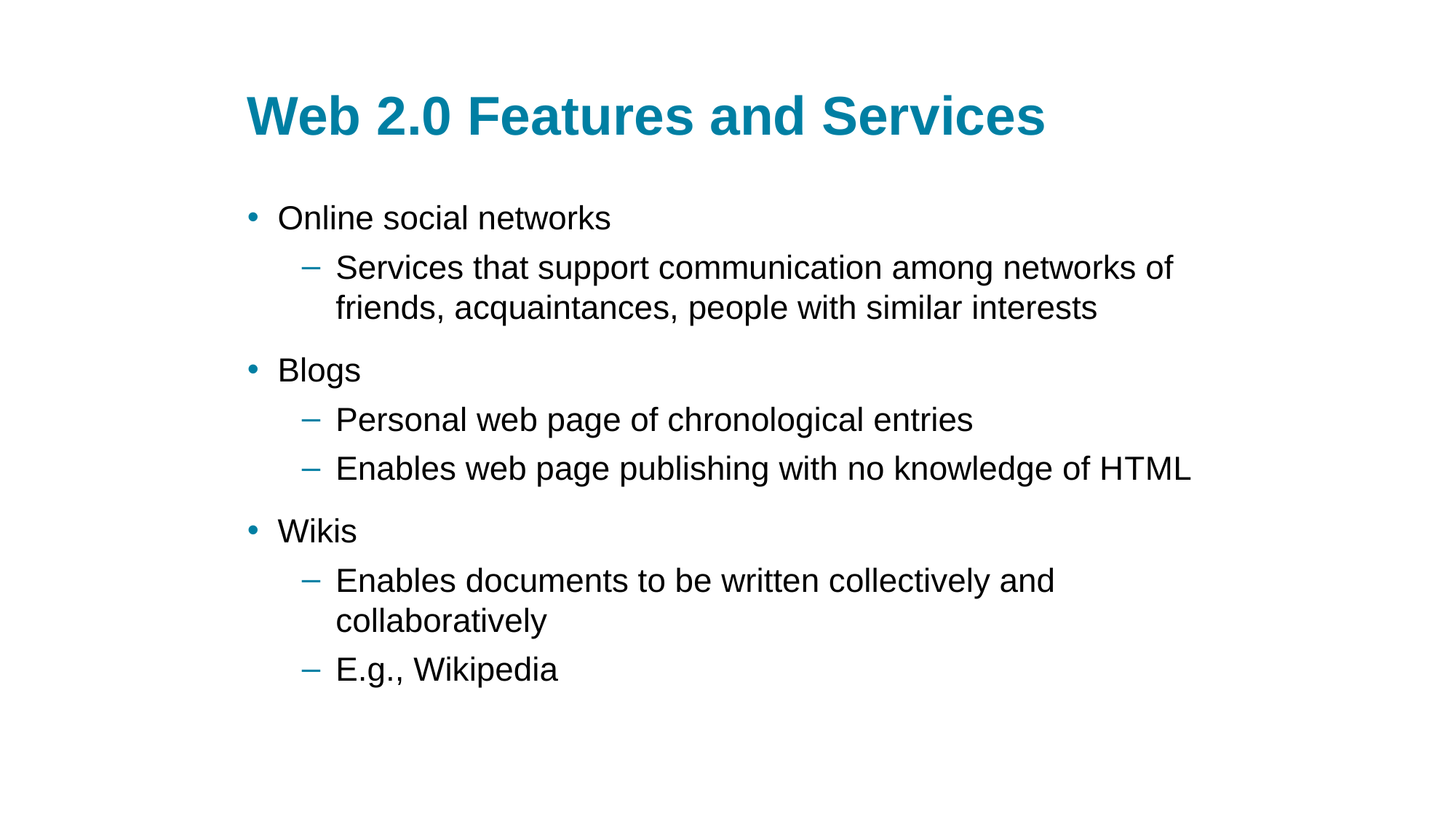

# Web 2.0 Features and Services
Online social networks
Services that support communication among networks of friends, acquaintances, people with similar interests
Blogs
Personal web page of chronological entries
Enables web page publishing with no knowledge of H T M L
Wikis
Enables documents to be written collectively and collaboratively
E.g., Wikipedia